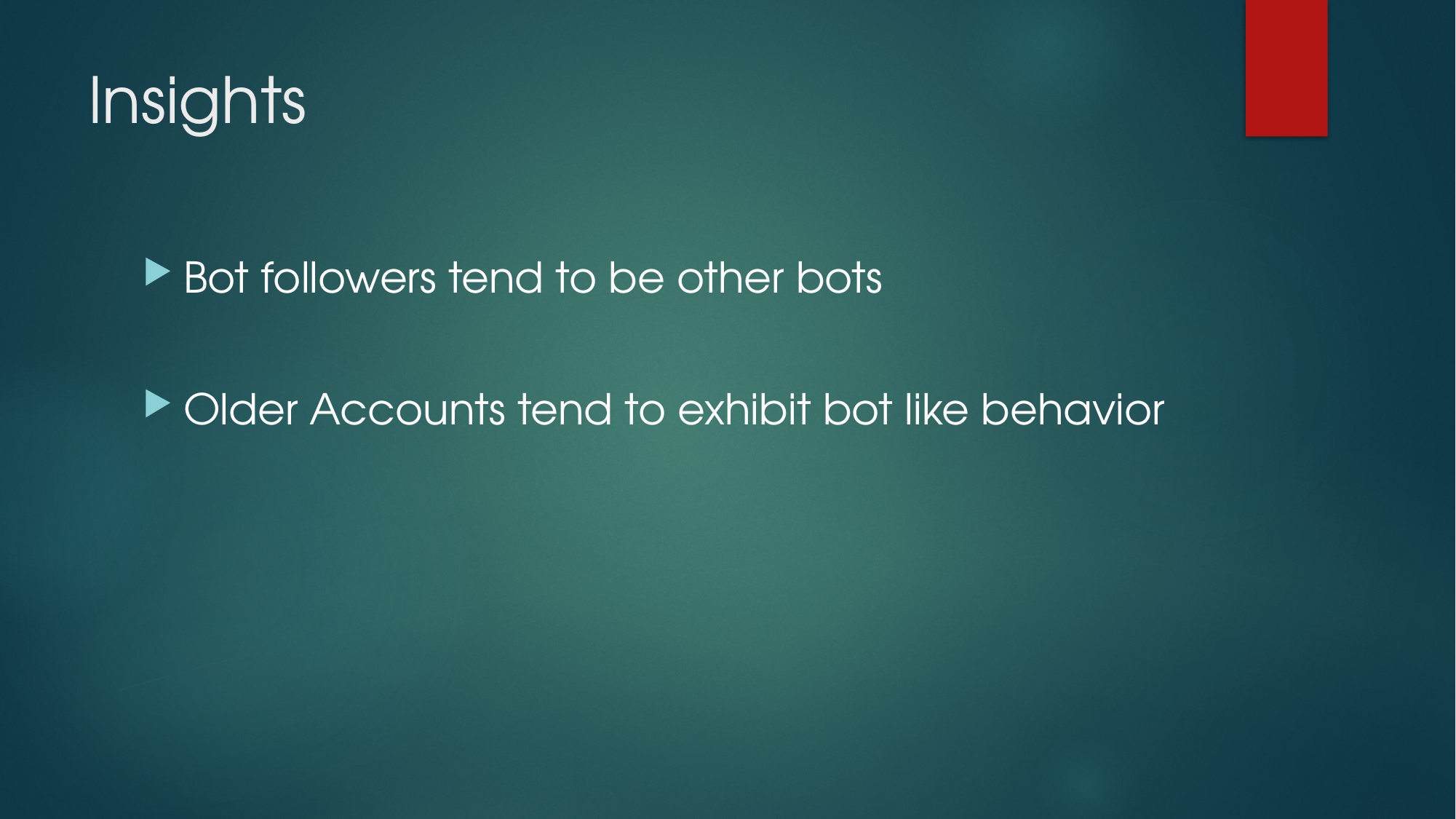

# Insights
Bot followers tend to be other bots

Older Accounts tend to exhibit bot like behavior